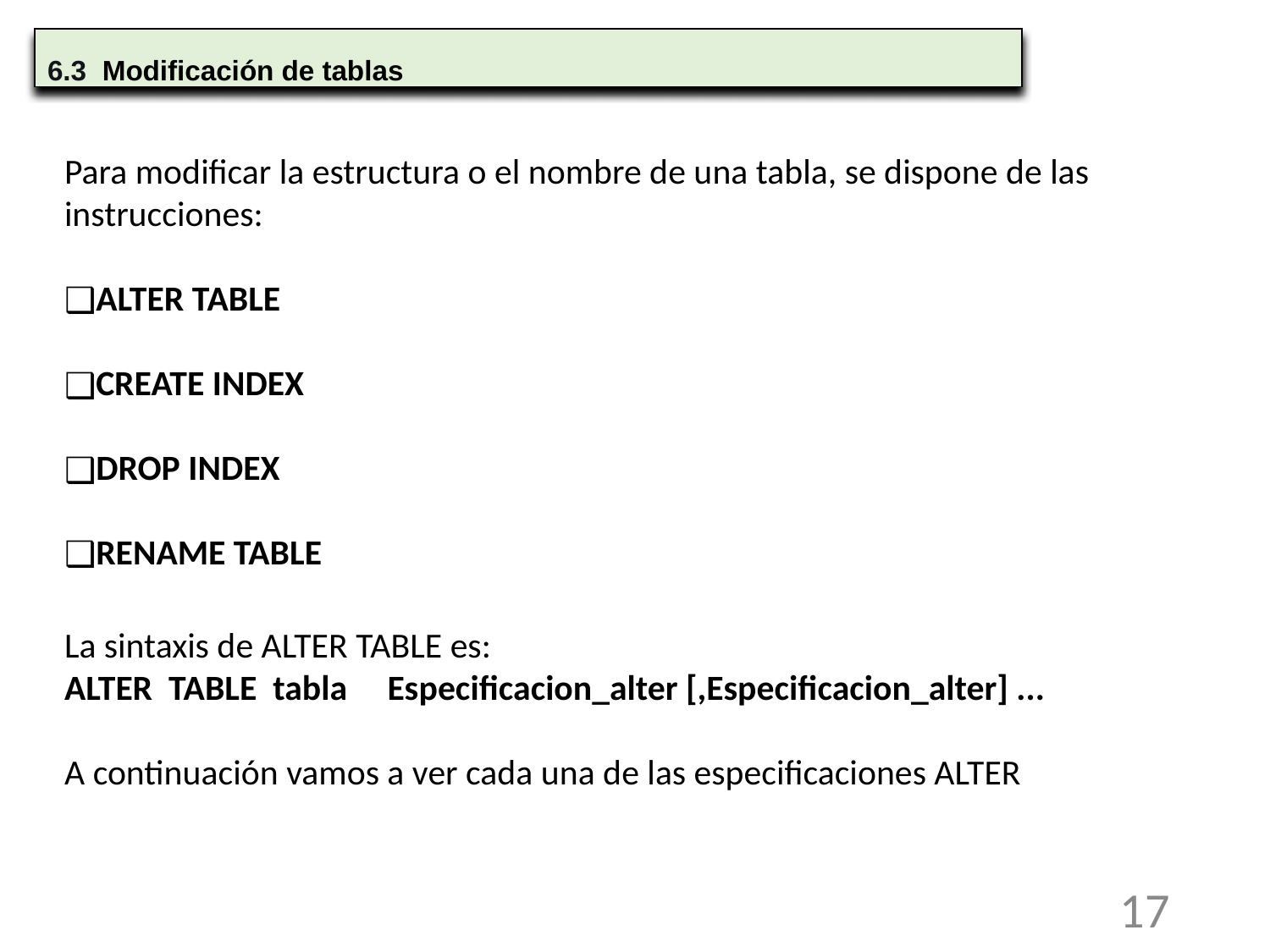

6.3  Modificación de tablas
Para modificar la estructura o el nombre de una tabla, se dispone de las instrucciones:

ALTER TABLE

CREATE INDEX

DROP INDEX

RENAME TABLE

La sintaxis de ALTER TABLE es:
ALTER  TABLE  tabla     Especificacion_alter [,Especificacion_alter] ...

A continuación vamos a ver cada una de las especificaciones ALTER

17